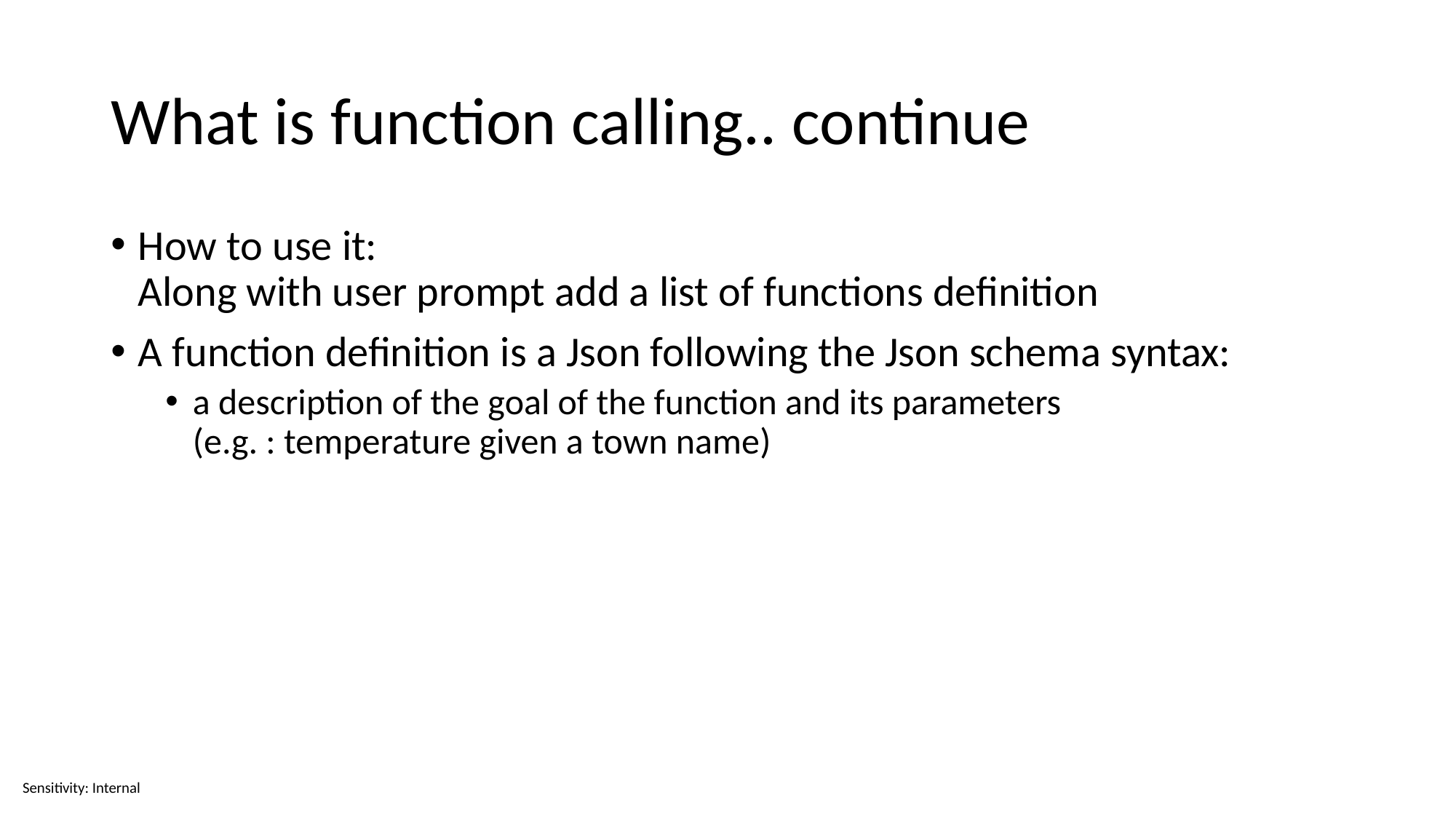

# What is function calling.. continue
How to use it:
Along with user prompt add a list of functions definition
A function definition is a Json following the Json schema syntax:
a description of the goal of the function and its parameters
(e.g. : temperature given a town name)